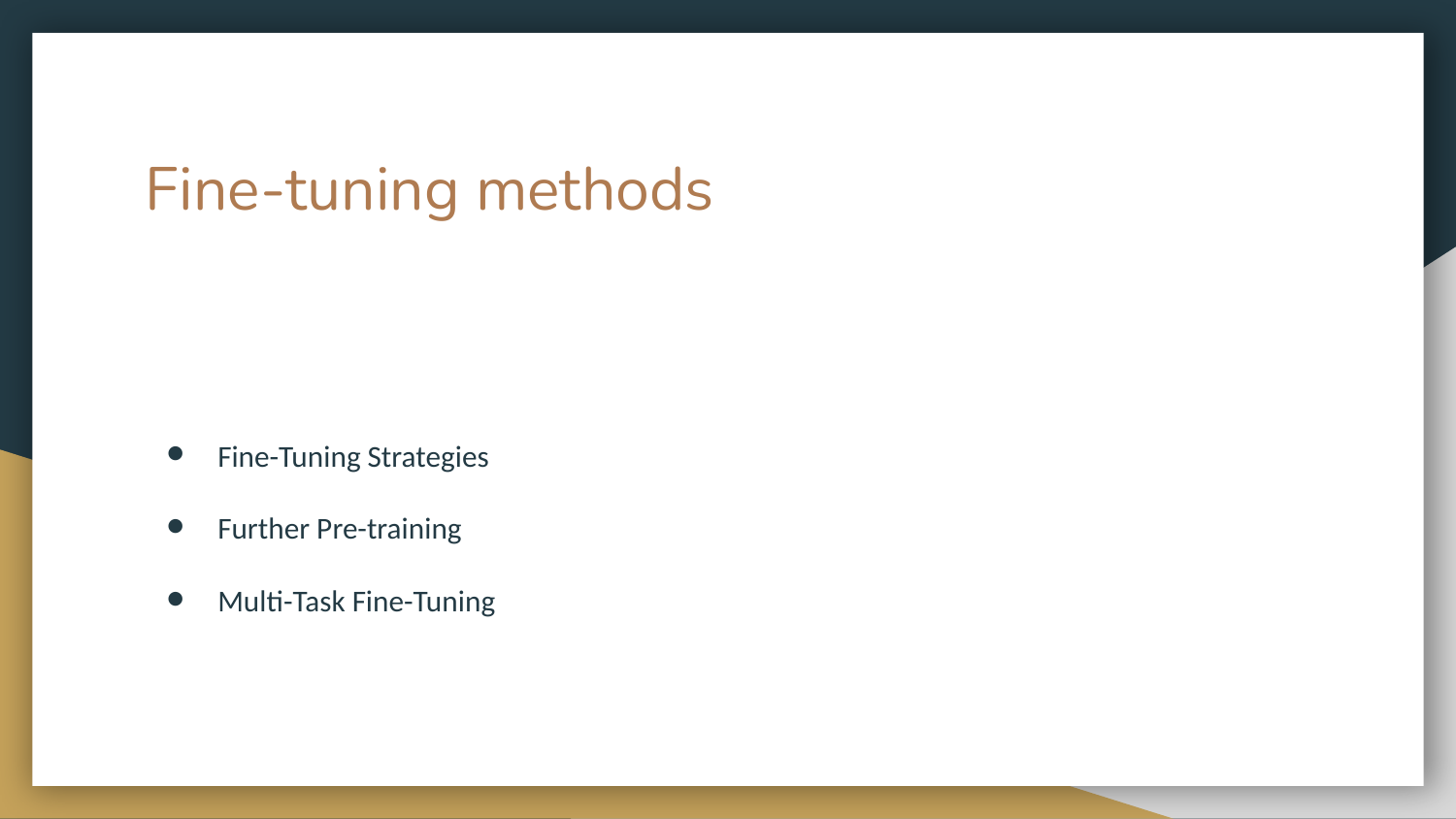

# Fine-tuning methods

Fine-Tuning Strategies
Further Pre-training
Multi-Task Fine-Tuning